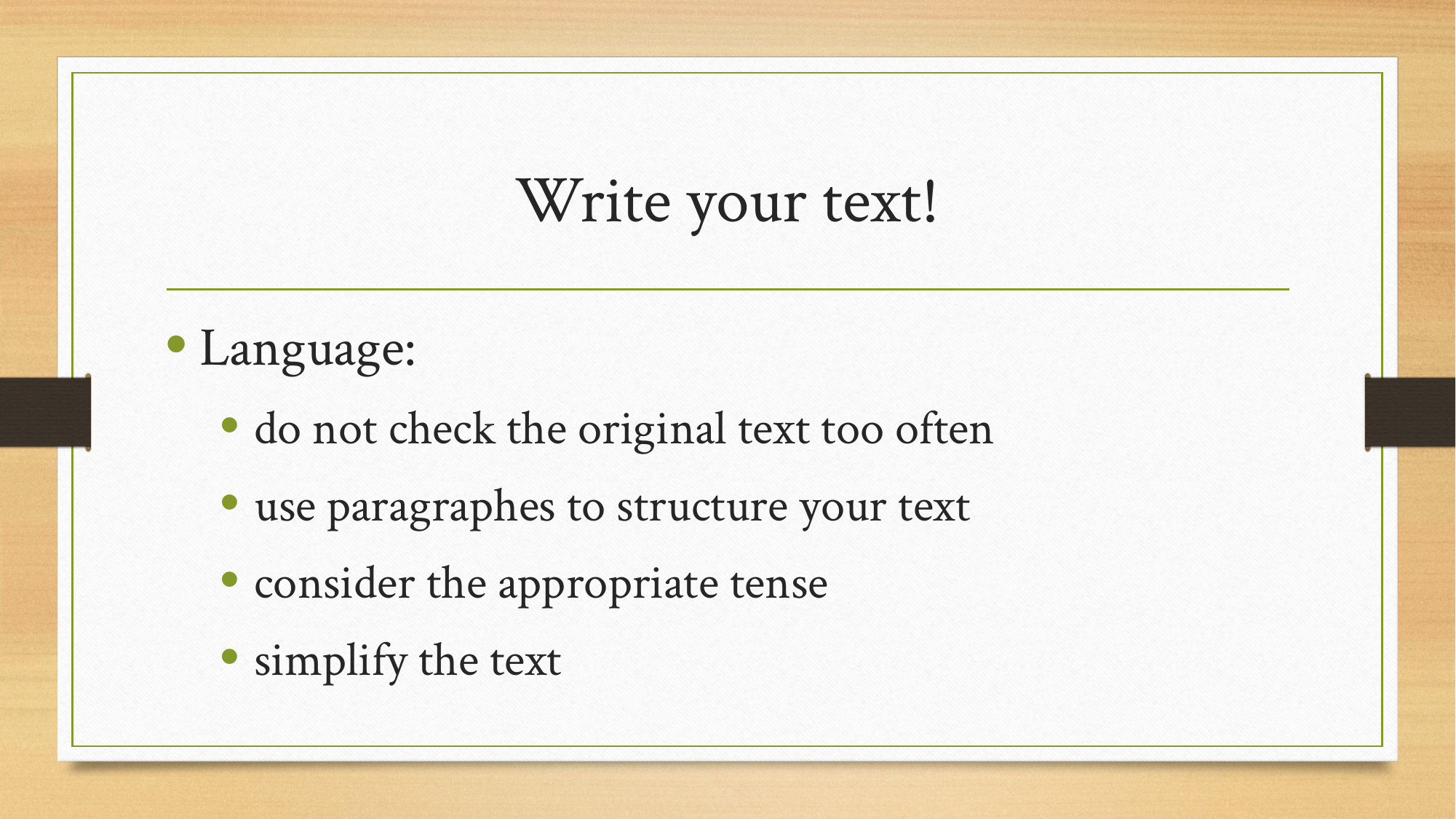

# Write your text!
Language:
do not check the original text too often
use paragraphes to structure your text
consider the appropriate tense
simplify the text